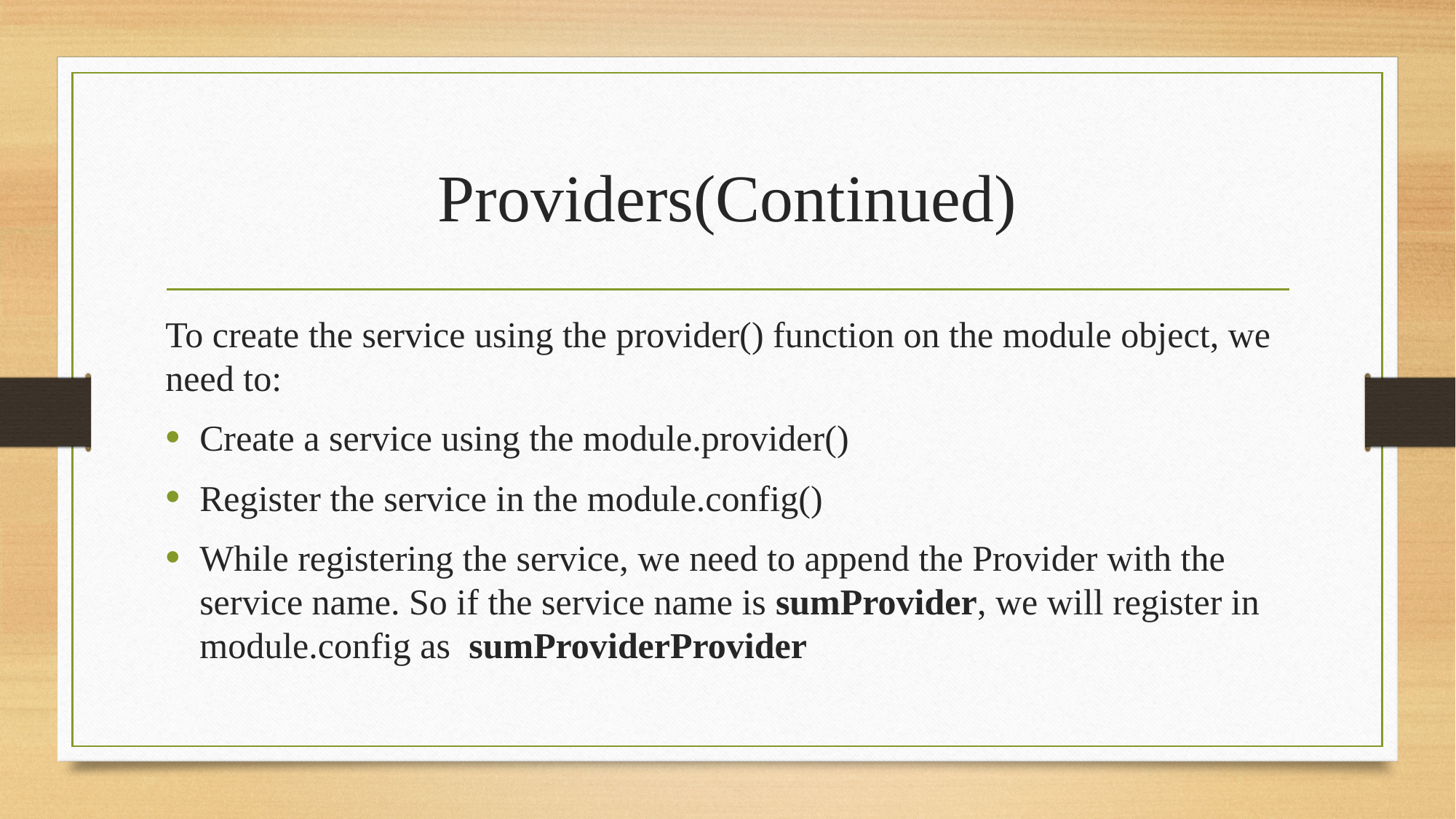

# Providers(Continued)
To create the service using the provider() function on the module object, we need to:
Create a service using the module.provider()
Register the service in the module.config()
While registering the service, we need to append the Provider with the service name. So if the service name is sumProvider, we will register in module.config as  sumProviderProvider